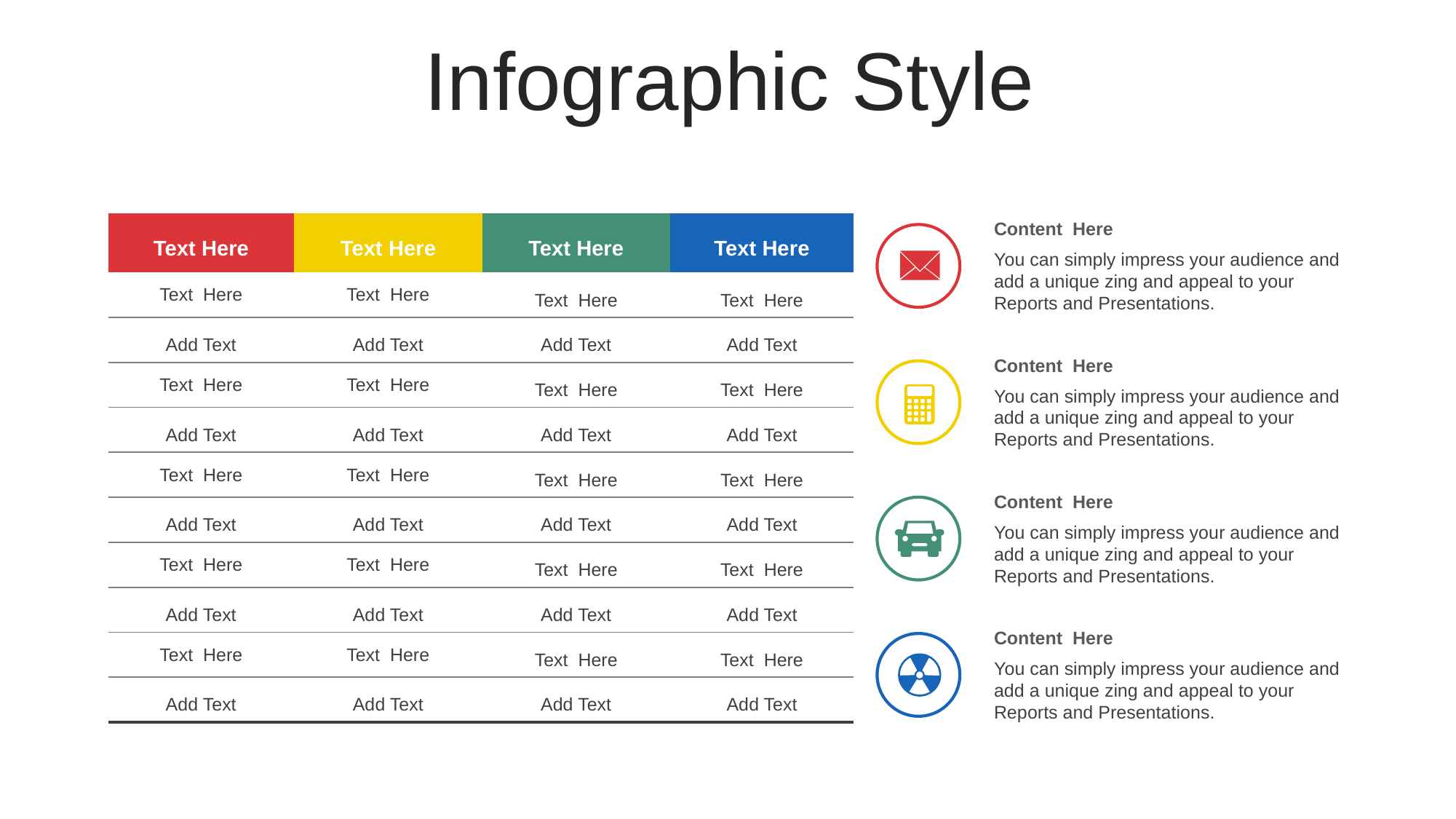

Infographic Style
Content  Here
You can simply impress your audience and add a unique zing and appeal to your Reports and Presentations.
| Text Here | Text Here | Text Here | Text Here |
| --- | --- | --- | --- |
| Text Here | Text Here | Text Here | Text Here |
| Add Text | Add Text | Add Text | Add Text |
| Text Here | Text Here | Text Here | Text Here |
| Add Text | Add Text | Add Text | Add Text |
| Text Here | Text Here | Text Here | Text Here |
| Add Text | Add Text | Add Text | Add Text |
| Text Here | Text Here | Text Here | Text Here |
| Add Text | Add Text | Add Text | Add Text |
| Text Here | Text Here | Text Here | Text Here |
| Add Text | Add Text | Add Text | Add Text |

Content  Here
You can simply impress your audience and add a unique zing and appeal to your Reports and Presentations.

Content  Here
You can simply impress your audience and add a unique zing and appeal to your Reports and Presentations.

Content  Here
You can simply impress your audience and add a unique zing and appeal to your Reports and Presentations.